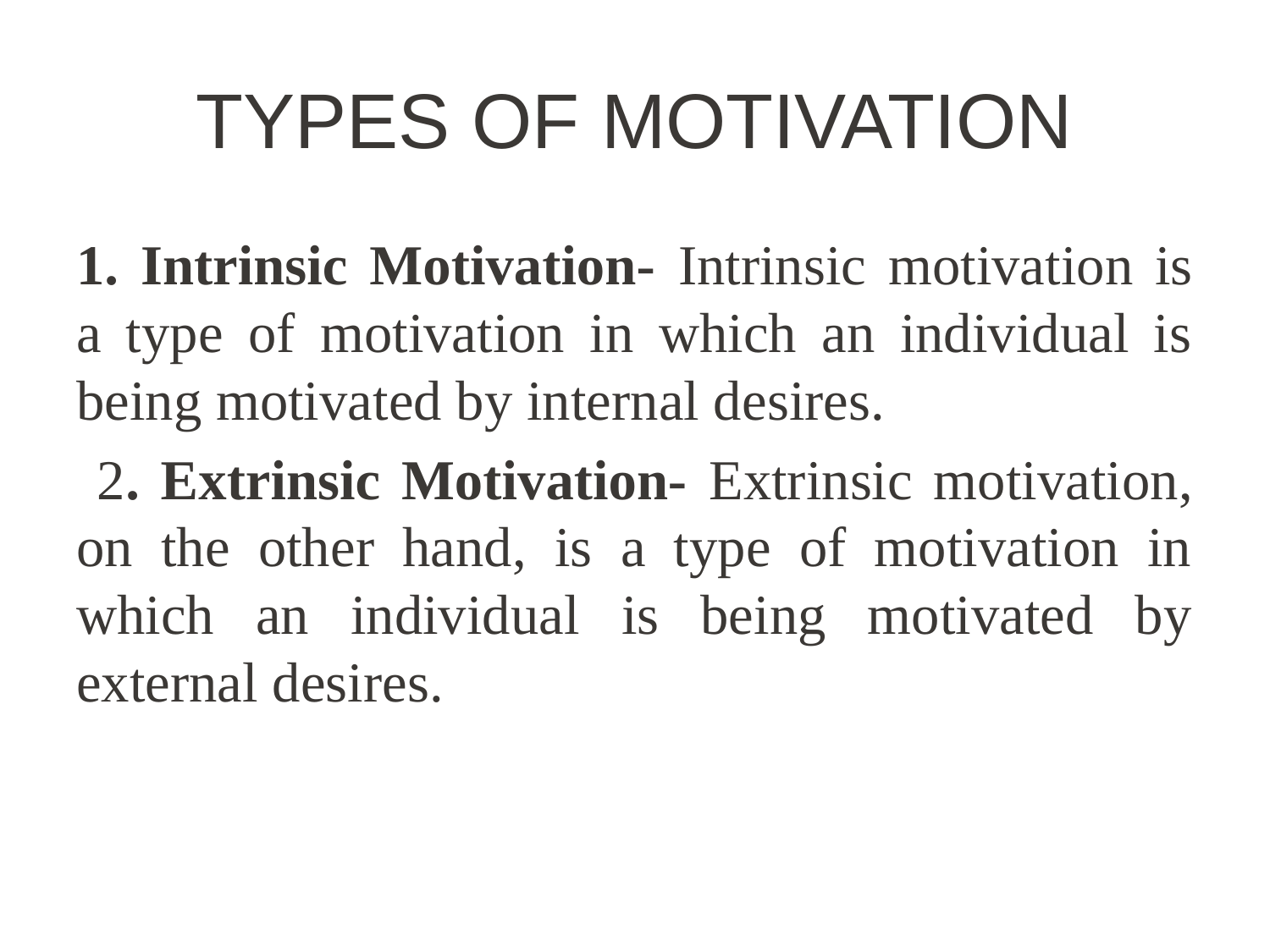

# TYPES OF MOTIVATION
1. Intrinsic Motivation- Intrinsic motivation is a type of motivation in which an individual is being motivated by internal desires.
 2. Extrinsic Motivation- Extrinsic motivation, on the other hand, is a type of motivation in which an individual is being motivated by external desires.